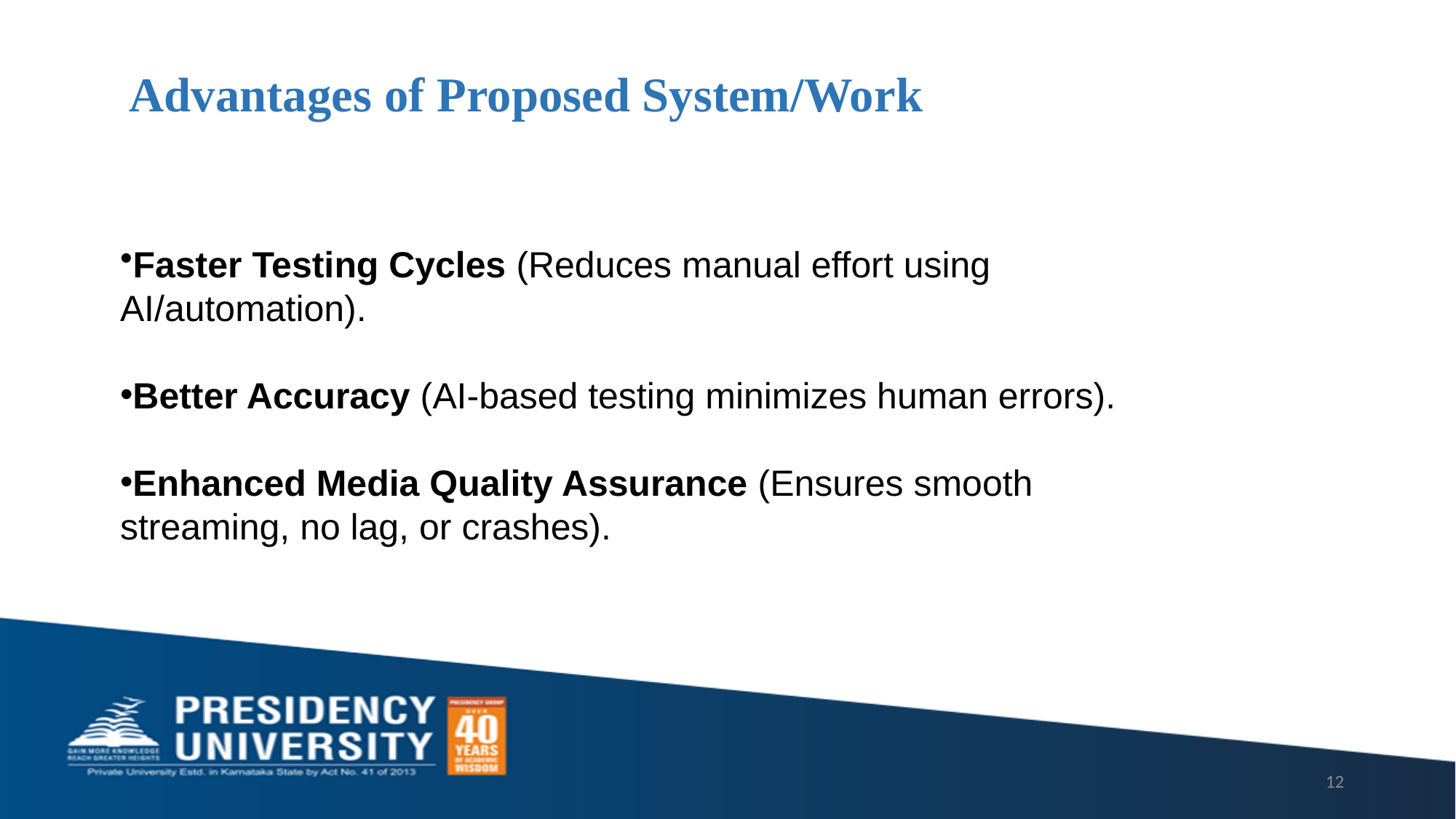

# Advantages of Proposed System/Work
Faster Testing Cycles (Reduces manual effort using AI/automation).

Better Accuracy (AI-based testing minimizes human errors).

Enhanced Media Quality Assurance (Ensures smooth streaming, no lag, or crashes).
12